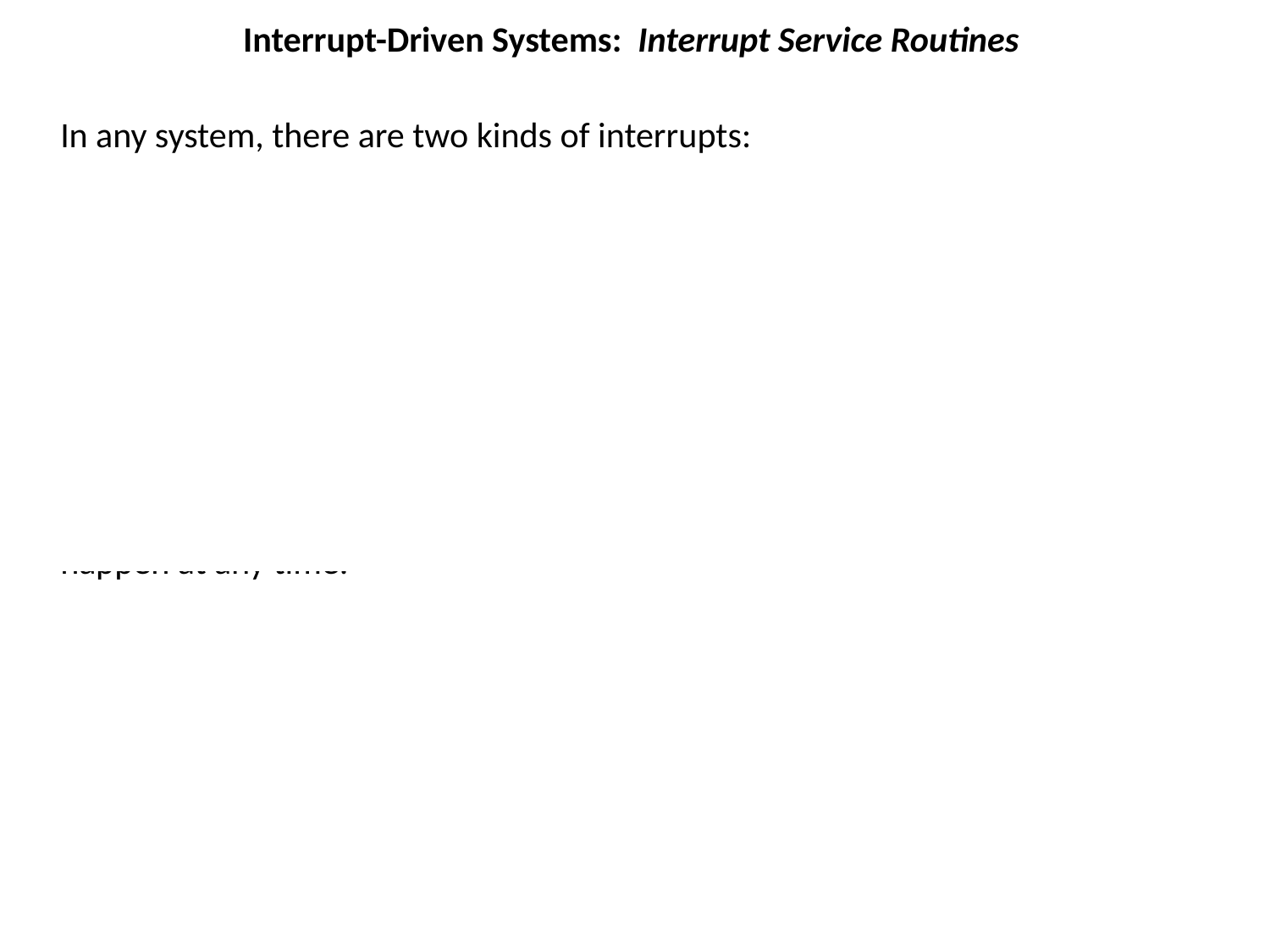

# Interrupt-Driven Systems:  Interrupt Service Routines
In any system, there are two kinds of interrupts:

Hardware Interrupt
A signal generated by a peripheral device and sent to the CPU.
In turn, CPU executes an interrupt service routine (ISR), which takes action in response to interrupt.
The trigger of a hardware interrupt is an electrical signal from an external device,
Hardware interrupts are asynchronous in nature, that is, an interrupt can happen at any time.

Software Interrupt
Similar to the hardware interrupt, in that it causes one code module to pass control to another.
The trigger of a software interrupt is the execution of a machine language instruction.